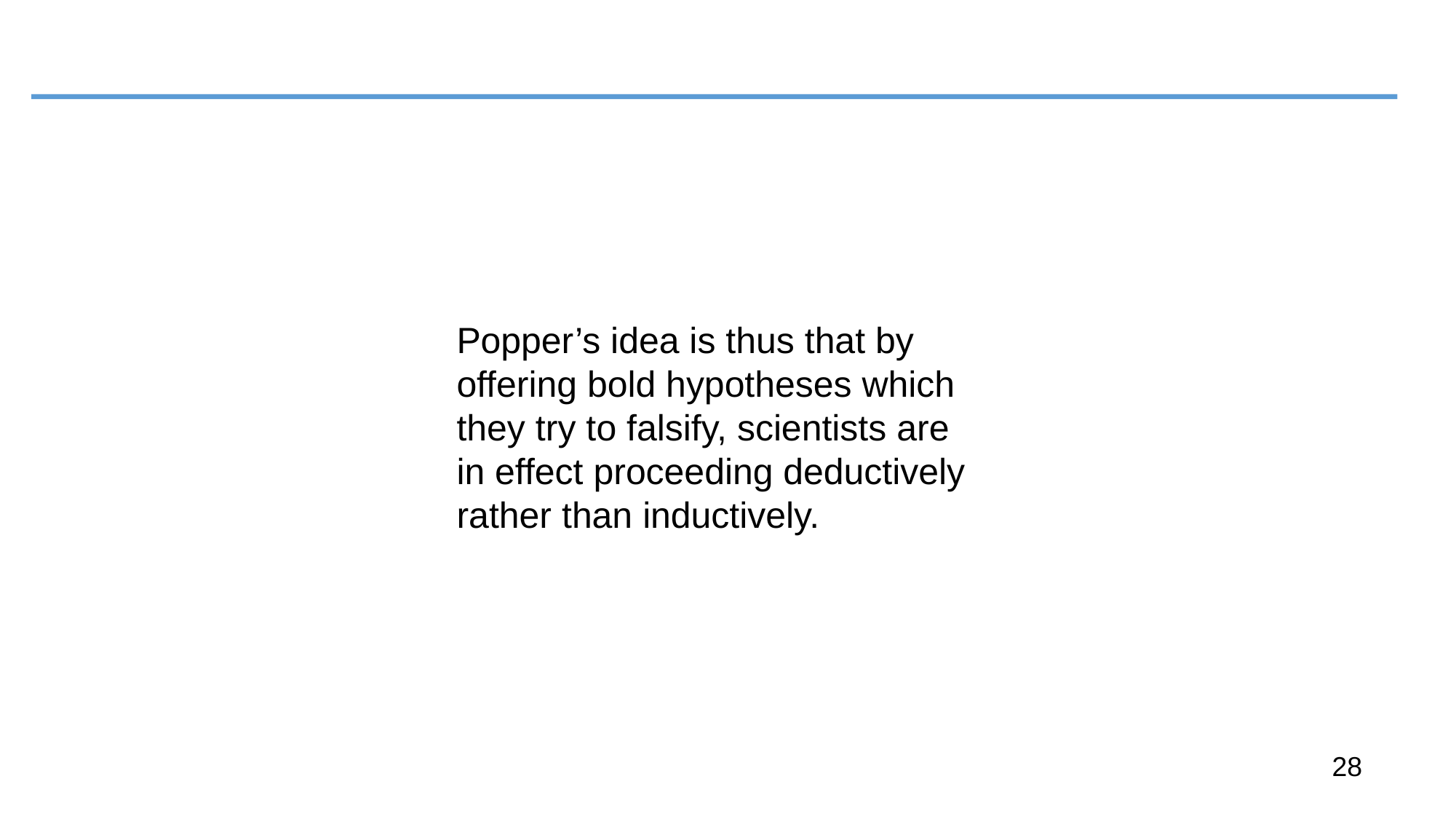

Popper’s idea is thus that by offering bold hypotheses which they try to falsify, scientists are in effect proceeding deductively rather than inductively.
28